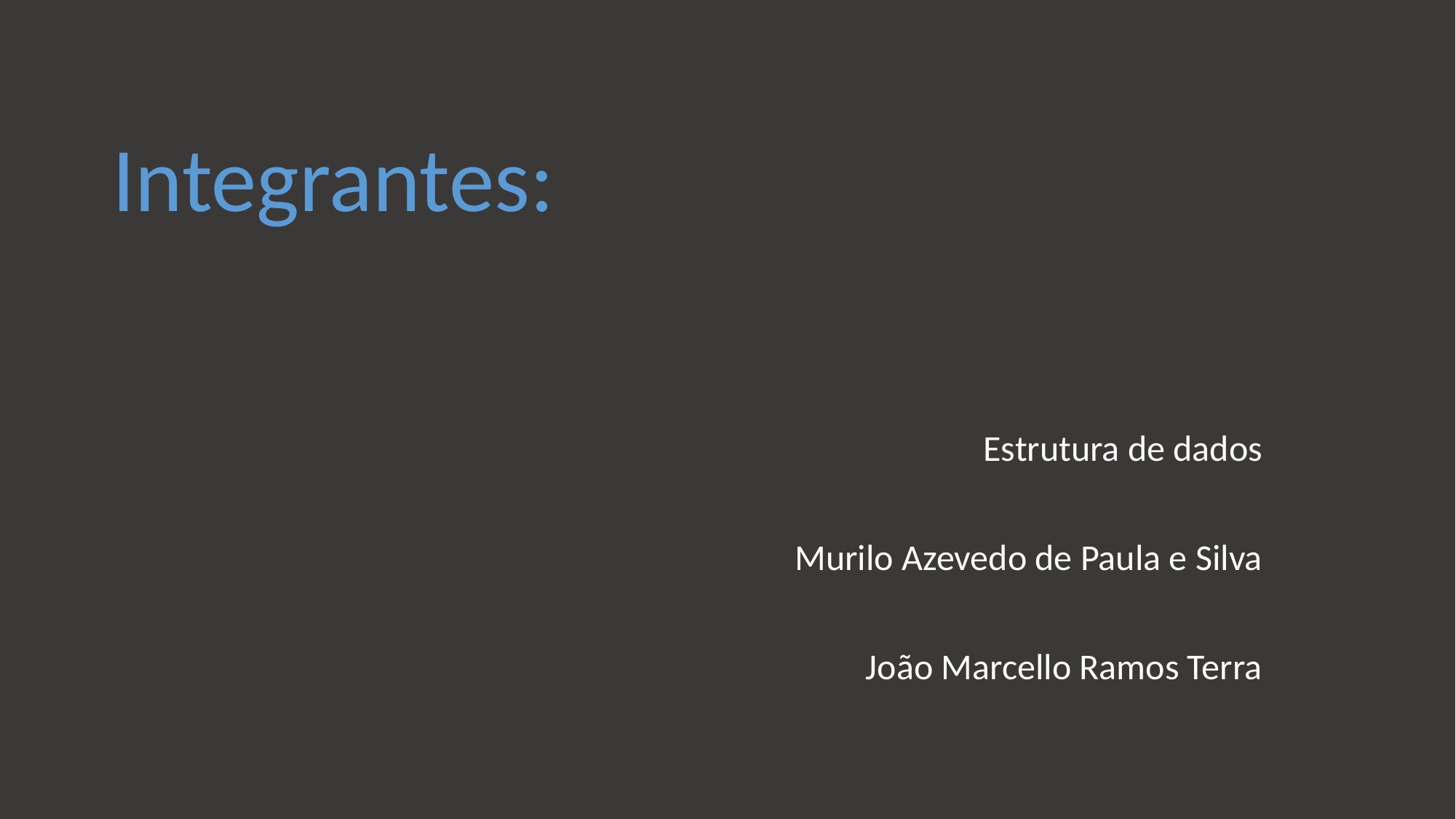

#
Integrantes:
Estrutura de dados

Murilo Azevedo de Paula e Silva

João Marcello Ramos Terra